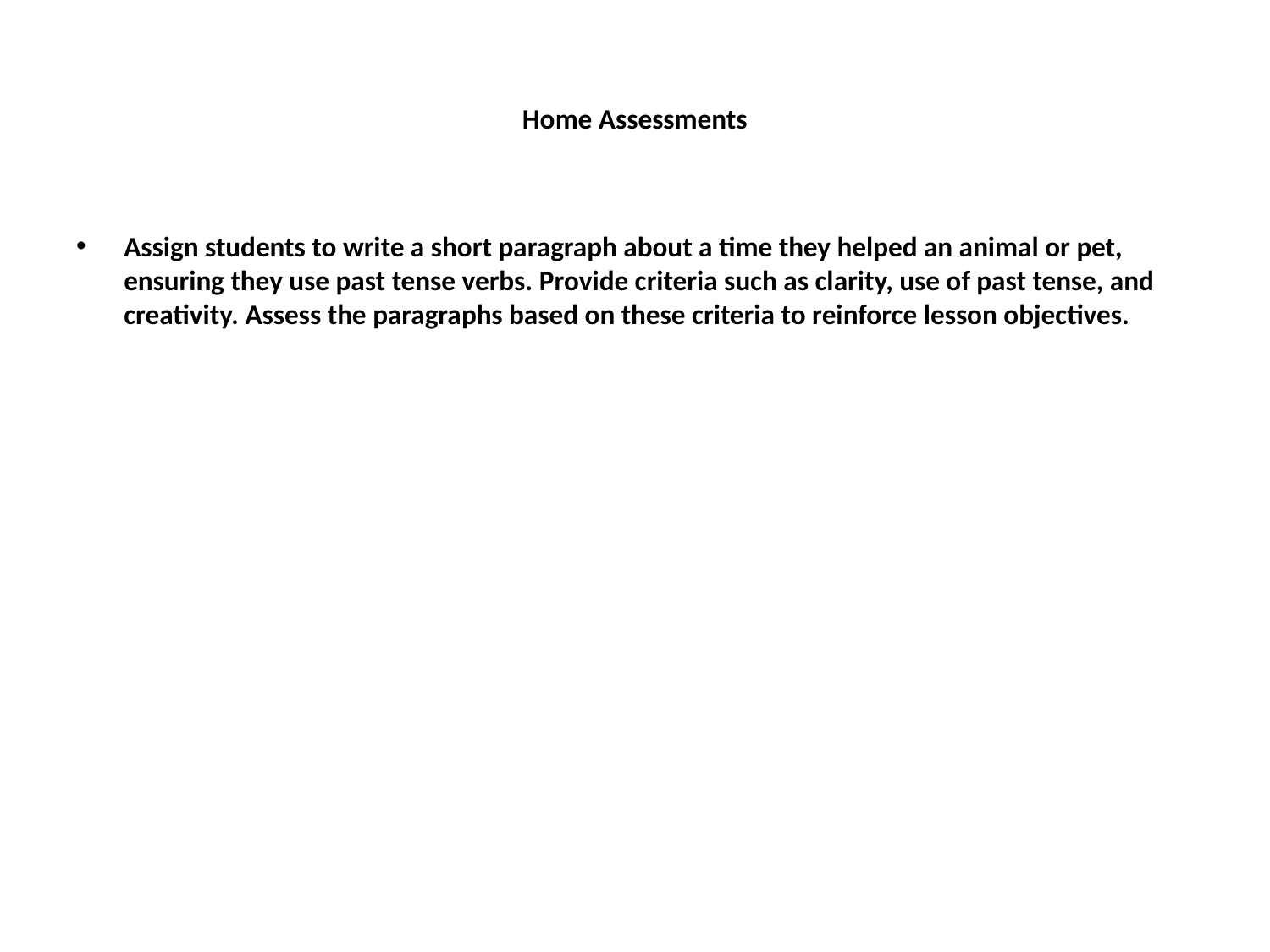

# Home Assessments
Assign students to write a short paragraph about a time they helped an animal or pet, ensuring they use past tense verbs. Provide criteria such as clarity, use of past tense, and creativity. Assess the paragraphs based on these criteria to reinforce lesson objectives.